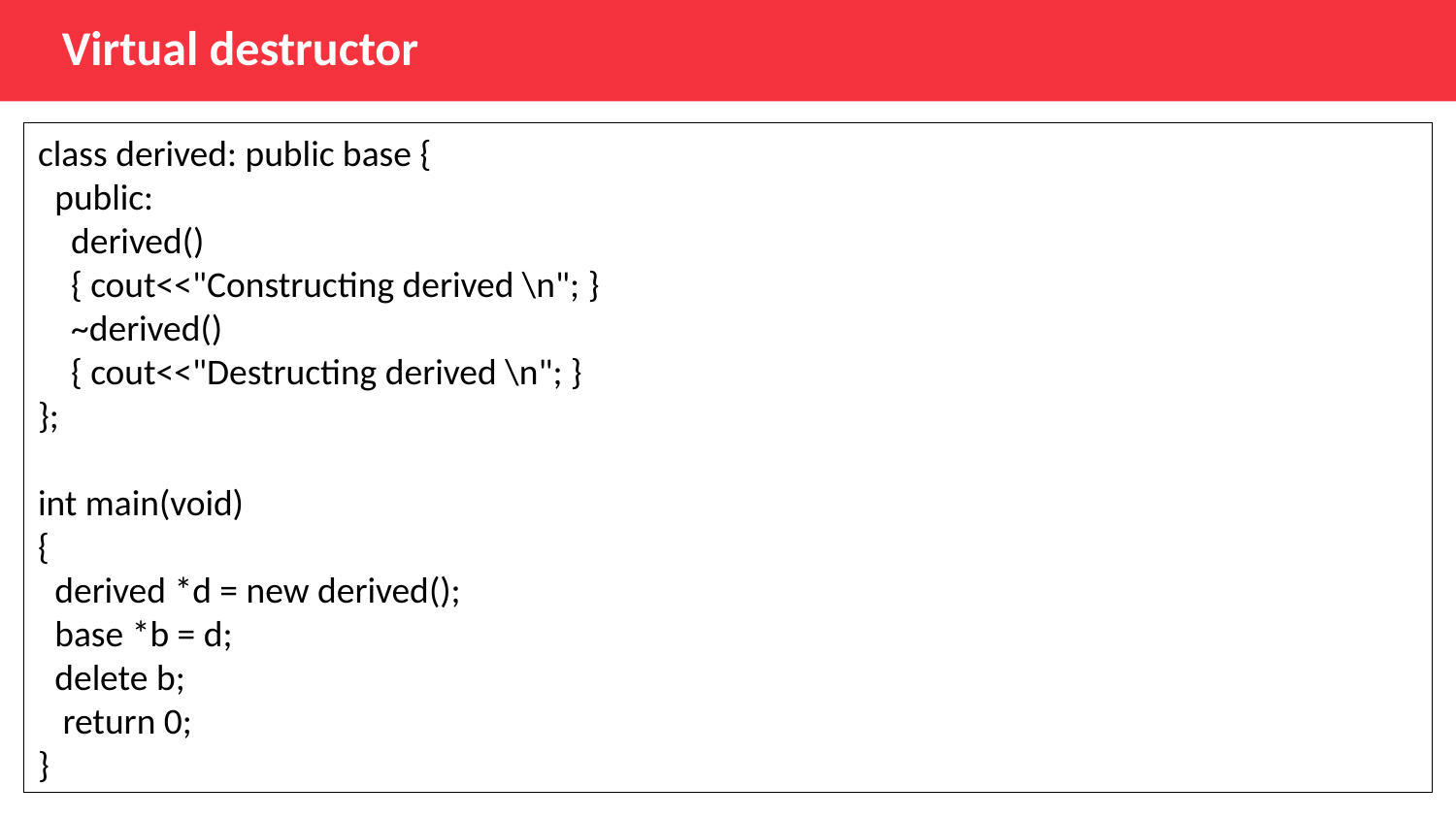

Virtual destructor
class derived: public base {
  public:
    derived()
    { cout<<"Constructing derived \n"; }
    ~derived()
    { cout<<"Destructing derived \n"; }
};

int main(void)
{
  derived *d = new derived();
  base *b = d;
  delete b;
   return 0;
}